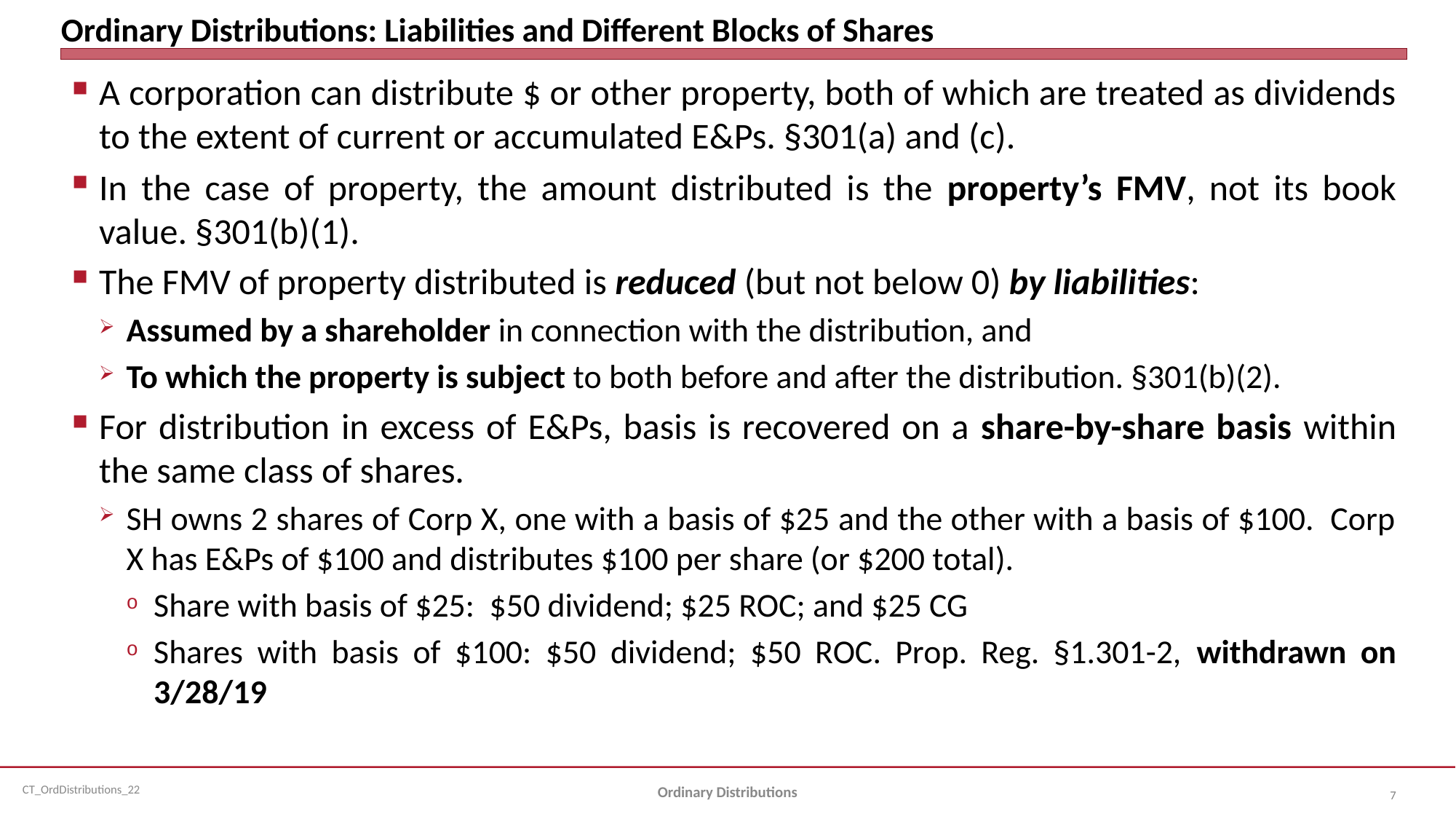

# Ordinary Distributions: Liabilities and Different Blocks of Shares
A corporation can distribute $ or other property, both of which are treated as dividends to the extent of current or accumulated E&Ps. §301(a) and (c).
In the case of property, the amount distributed is the property’s FMV, not its book value. §301(b)(1).
The FMV of property distributed is reduced (but not below 0) by liabilities:
Assumed by a shareholder in connection with the distribution, and
To which the property is subject to both before and after the distribution. §301(b)(2).
For distribution in excess of E&Ps, basis is recovered on a share-by-share basis within the same class of shares.
SH owns 2 shares of Corp X, one with a basis of $25 and the other with a basis of $100.  Corp X has E&Ps of $100 and distributes $100 per share (or $200 total).
Share with basis of $25:  $50 dividend; $25 ROC; and $25 CG
Shares with basis of $100: $50 dividend; $50 ROC. Prop. Reg. §1.301-2, withdrawn on 3/28/19

Ordinary Distributions
7